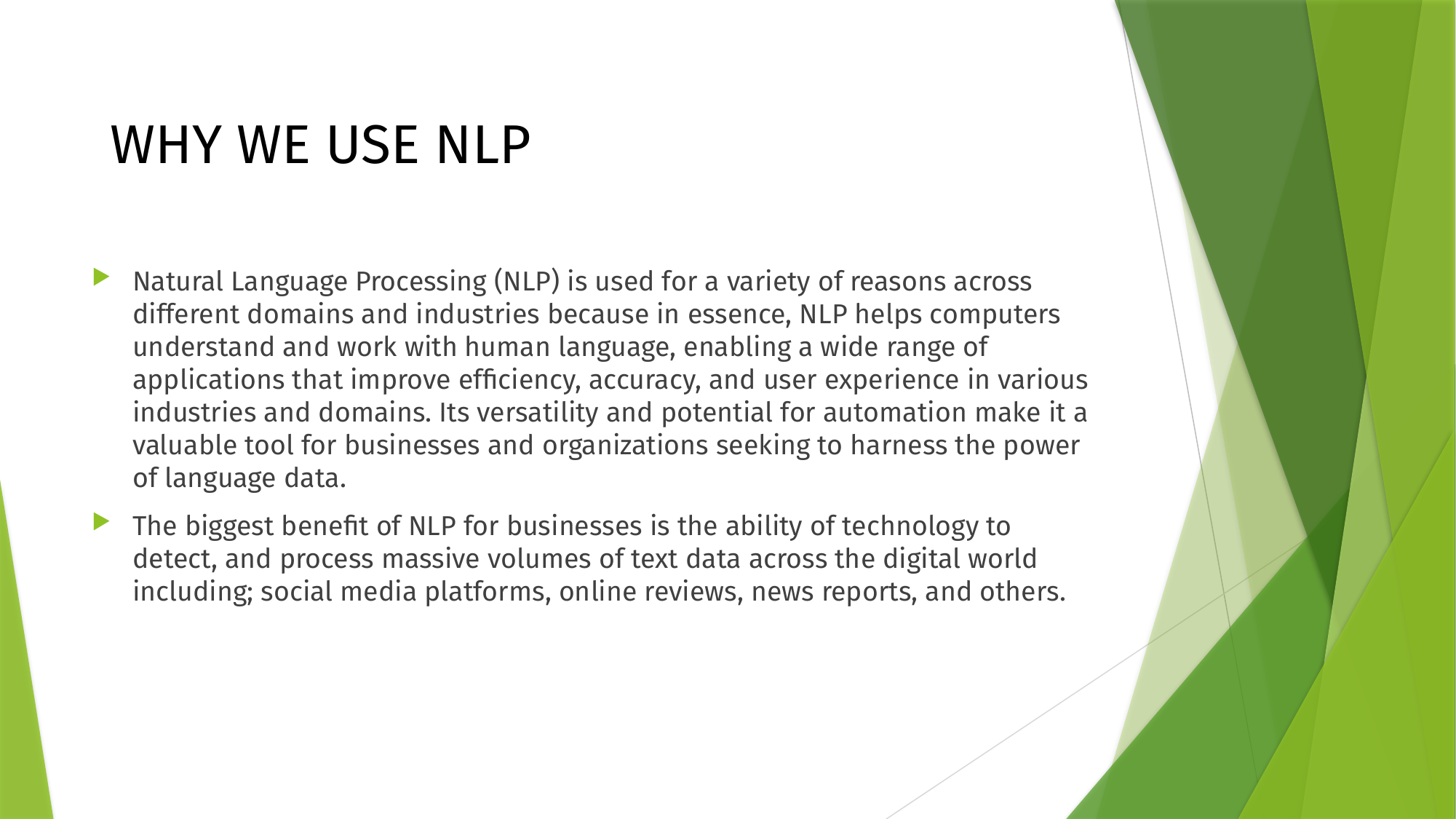

# WHY WE USE NLP
Natural Language Processing (NLP) is used for a variety of reasons across different domains and industries because in essence, NLP helps computers understand and work with human language, enabling a wide range of applications that improve efficiency, accuracy, and user experience in various industries and domains. Its versatility and potential for automation make it a valuable tool for businesses and organizations seeking to harness the power of language data.
The biggest benefit of NLP for businesses is the ability of technology to detect, and process massive volumes of text data across the digital world including; social media platforms, online reviews, news reports, and others.